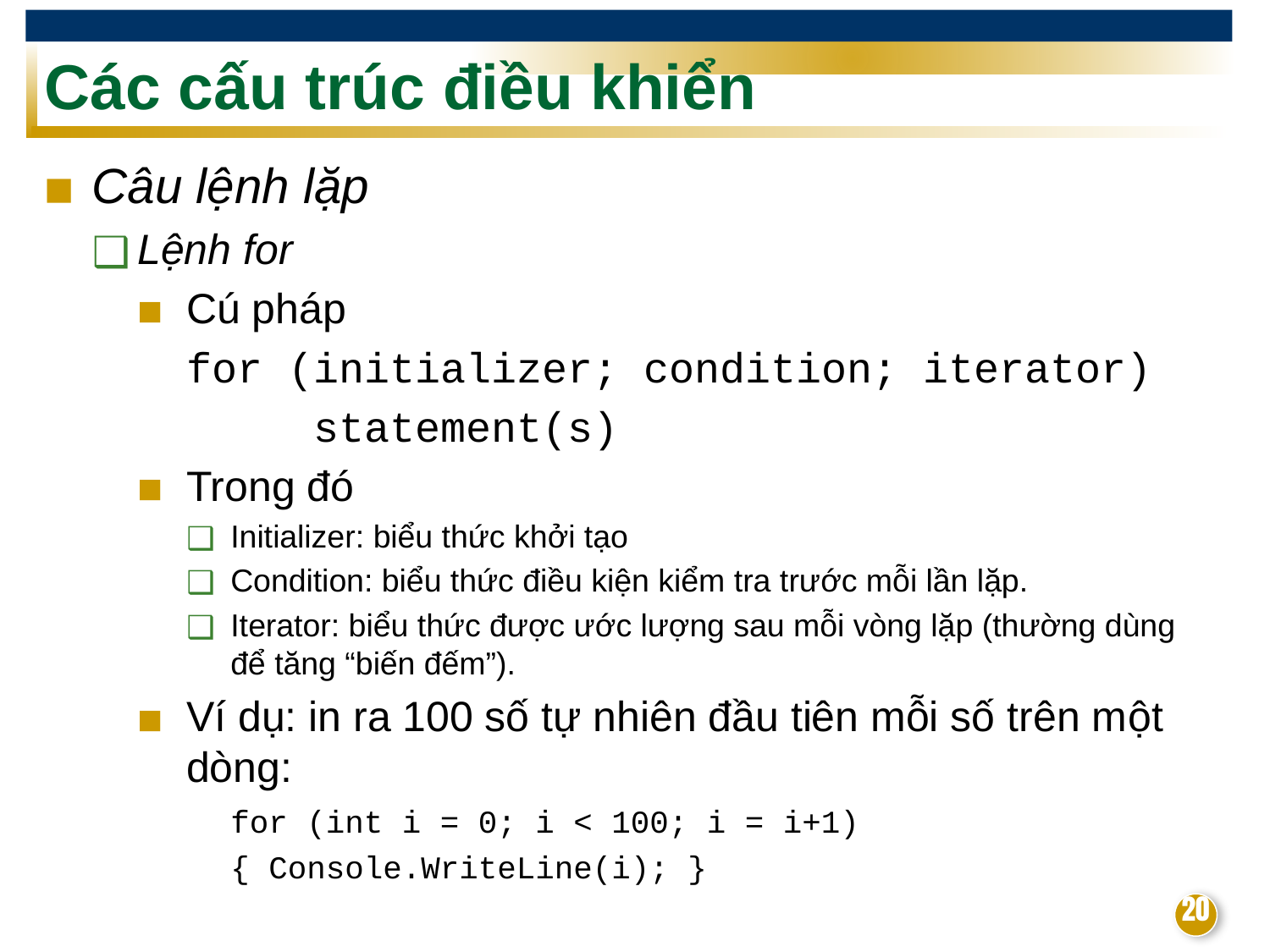

# Các cấu trúc điều khiển
Câu lệnh lặp
Lệnh for
Cú pháp
	for (initializer; condition; iterator)
		statement(s)
Trong đó
Initializer: biểu thức khởi tạo
Condition: biểu thức điều kiện kiểm tra trước mỗi lần lặp.
Iterator: biểu thức được ước lượng sau mỗi vòng lặp (thường dùng để tăng “biến đếm”).
Ví dụ: in ra 100 số tự nhiên đầu tiên mỗi số trên một dòng:
	for (int i = 0; i < 100; i = i+1)
	{ Console.WriteLine(i); }
20